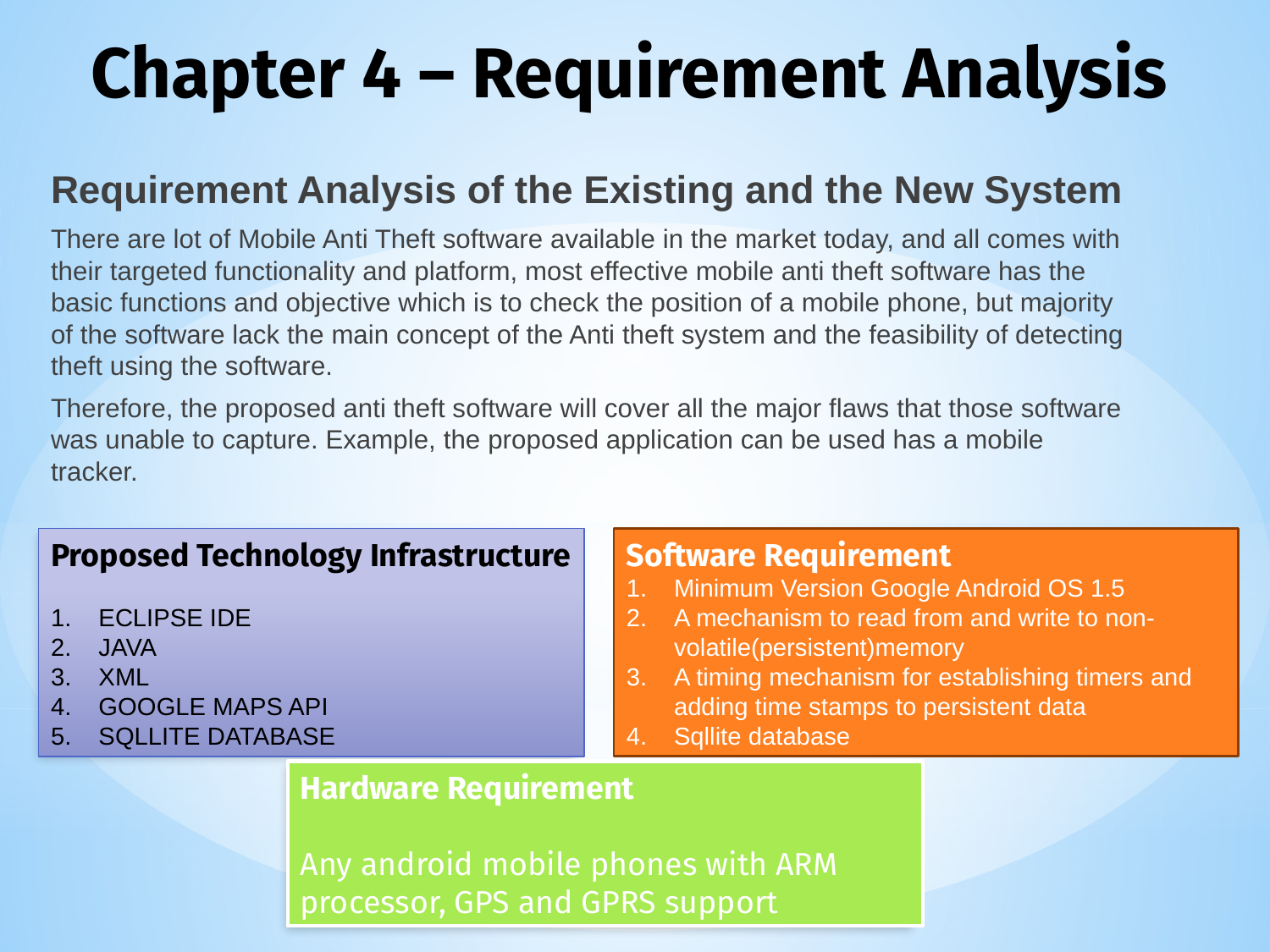

# Chapter 4 – Requirement Analysis
Requirement Analysis of the Existing and the New System
There are lot of Mobile Anti Theft software available in the market today, and all comes with their targeted functionality and platform, most effective mobile anti theft software has the basic functions and objective which is to check the position of a mobile phone, but majority of the software lack the main concept of the Anti theft system and the feasibility of detecting theft using the software.
Therefore, the proposed anti theft software will cover all the major flaws that those software was unable to capture. Example, the proposed application can be used has a mobile tracker.
Software Requirement
Minimum Version Google Android OS 1.5
A mechanism to read from and write to non-volatile(persistent)memory
A timing mechanism for establishing timers and adding time stamps to persistent data
Sqllite database
Proposed Technology Infrastructure

ECLIPSE IDE
JAVA
XML
GOOGLE MAPS API
SQLLITE DATABASE
Hardware Requirement

Any android mobile phones with ARM processor, GPS and GPRS support